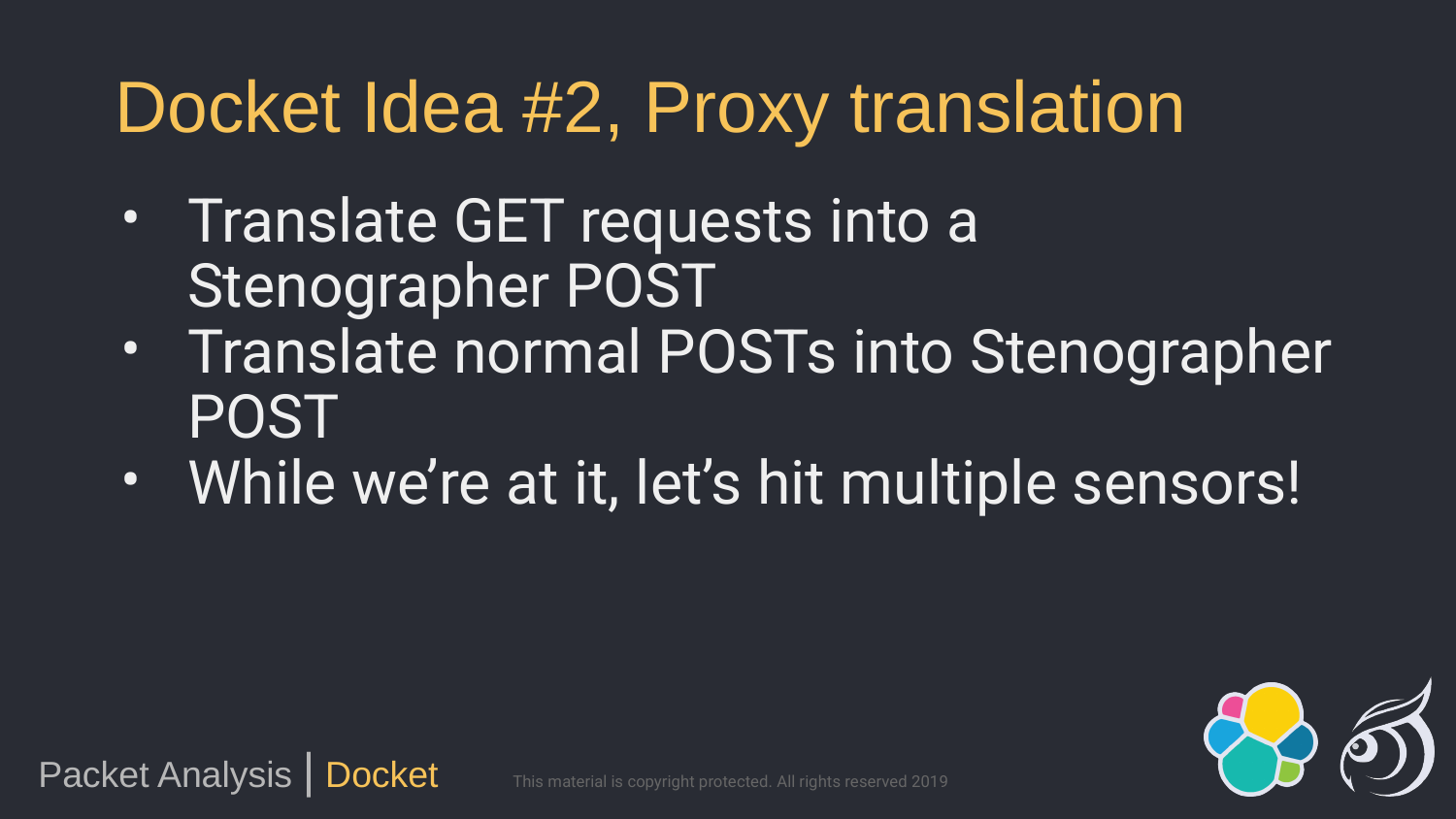

# Docket Idea #2, Proxy translation
Translate GET requests into a Stenographer POST
Translate normal POSTs into Stenographer POST
While we’re at it, let’s hit multiple sensors!